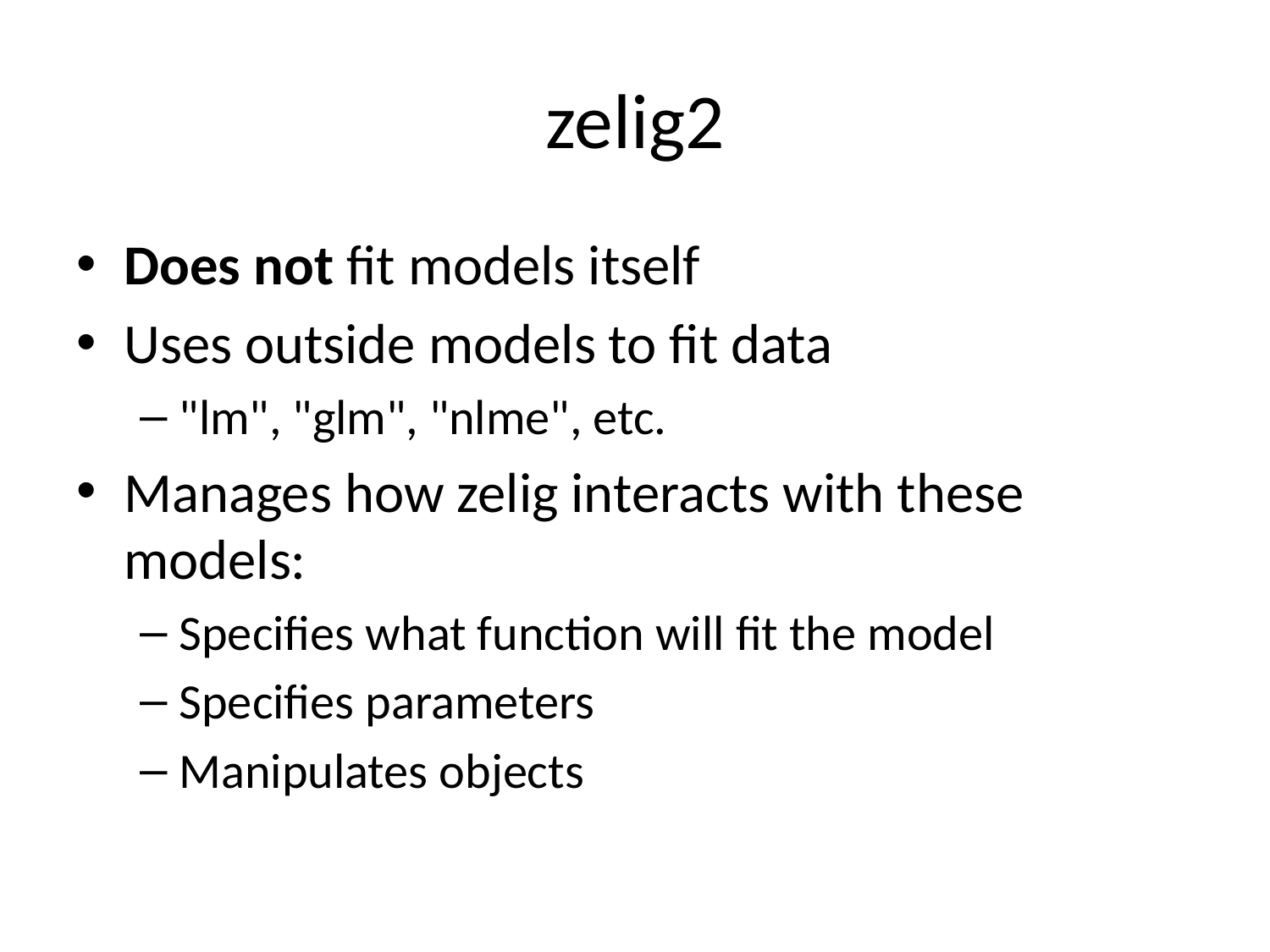

# zelig2
Does not fit models itself
Uses outside models to fit data
"lm", "glm", "nlme", etc.
Manages how zelig interacts with these models:
Specifies what function will fit the model
Specifies parameters
Manipulates objects